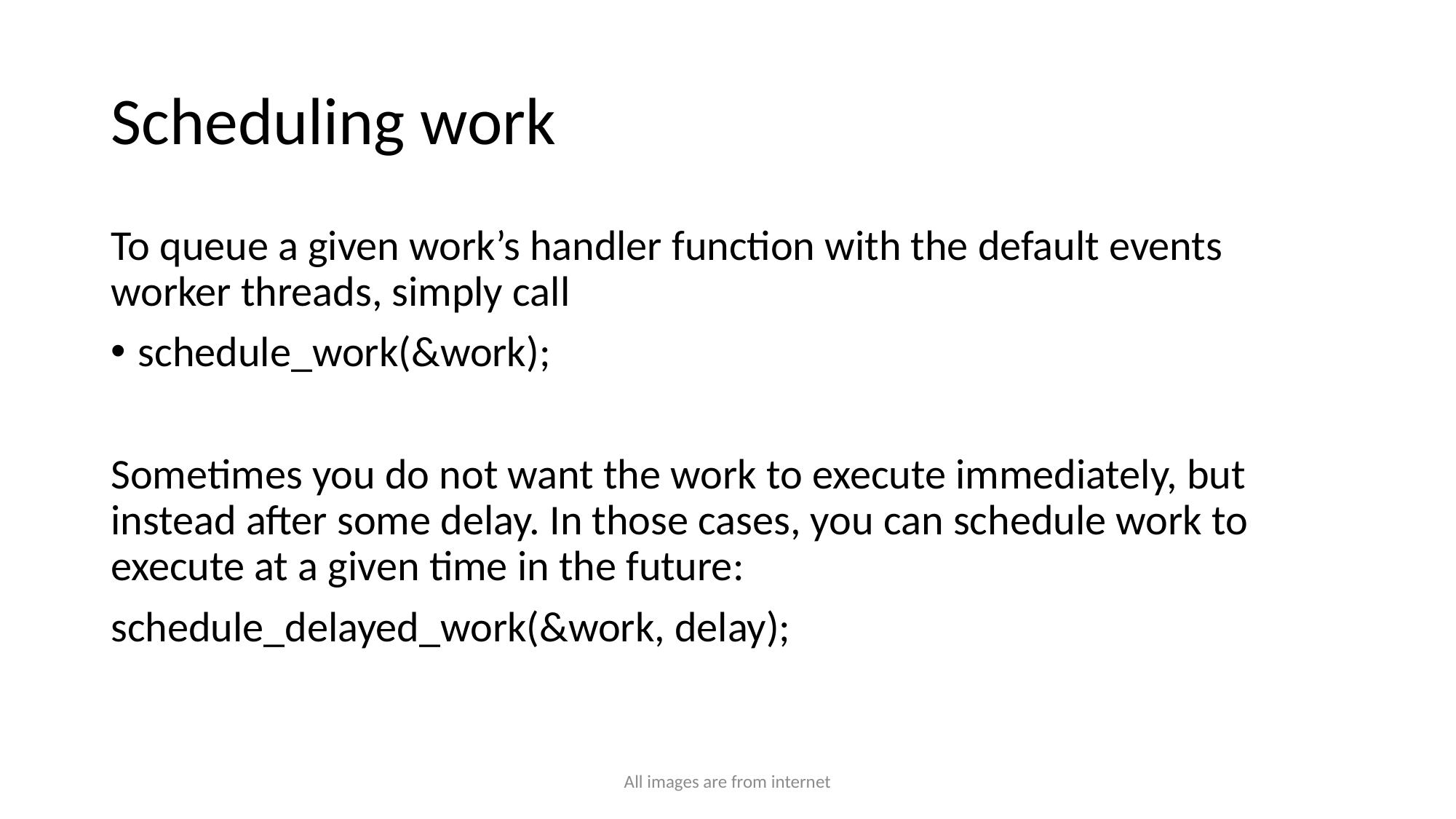

# Scheduling work
To queue a given work’s handler function with the default events worker threads, simply call
schedule_work(&work);

Sometimes you do not want the work to execute immediately, but instead after some delay. In those cases, you can schedule work to execute at a given time in the future:
schedule_delayed_work(&work, delay);
All images are from internet